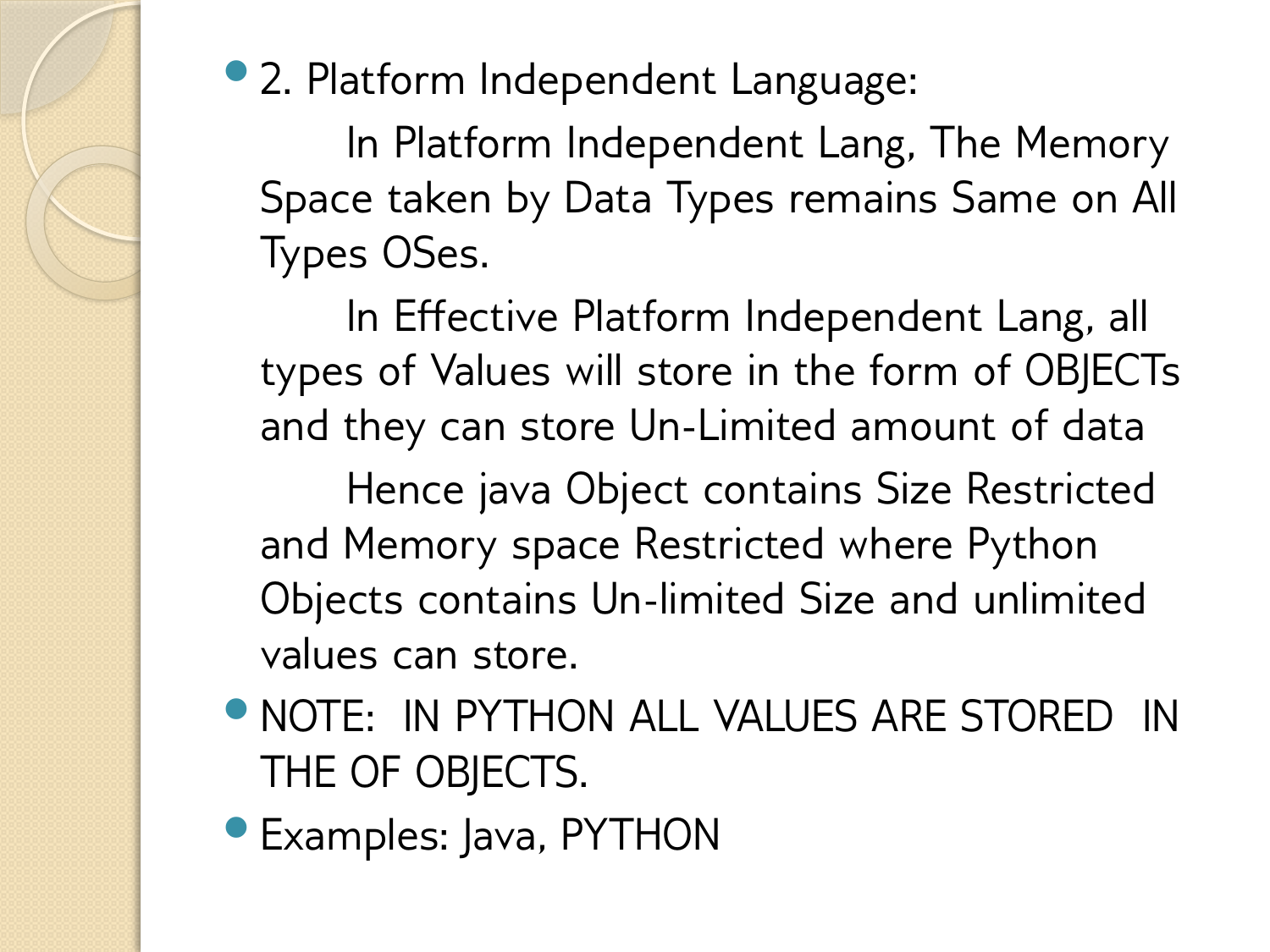

2. Platform Independent Language:
         In Platform Independent Lang, The Memory Space taken by Data Types remains Same on All Types OSes.
         In Effective Platform Independent Lang, all types of Values will store in the form of OBJECTs and they can store Un-Limited amount of data
         Hence java Object contains Size Restricted and Memory space Restricted where Python Objects contains Un-limited Size and unlimited values can store.
NOTE:  IN PYTHON ALL VALUES ARE STORED  IN THE OF OBJECTS.
Examples: Java, PYTHON